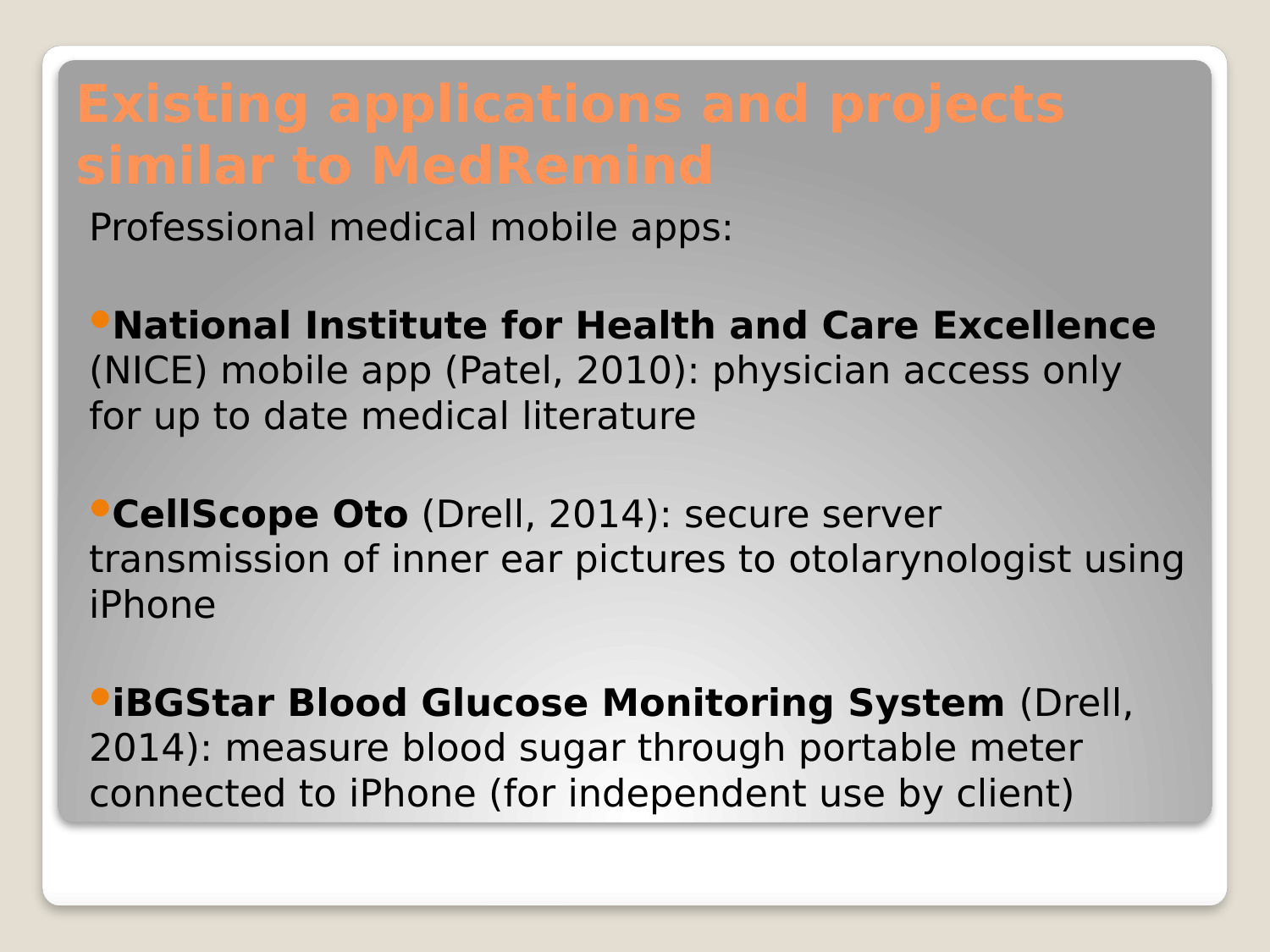

# Existing applications and projects similar to MedRemind
Professional medical mobile apps:

National Institute for Health and Care Excellence (NICE) mobile app (Patel, 2010): physician access only for up to date medical literature

CellScope Oto (Drell, 2014): secure server transmission of inner ear pictures to otolarynologist using iPhone

iBGStar Blood Glucose Monitoring System (Drell, 2014): measure blood sugar through portable meter connected to iPhone (for independent use by client)